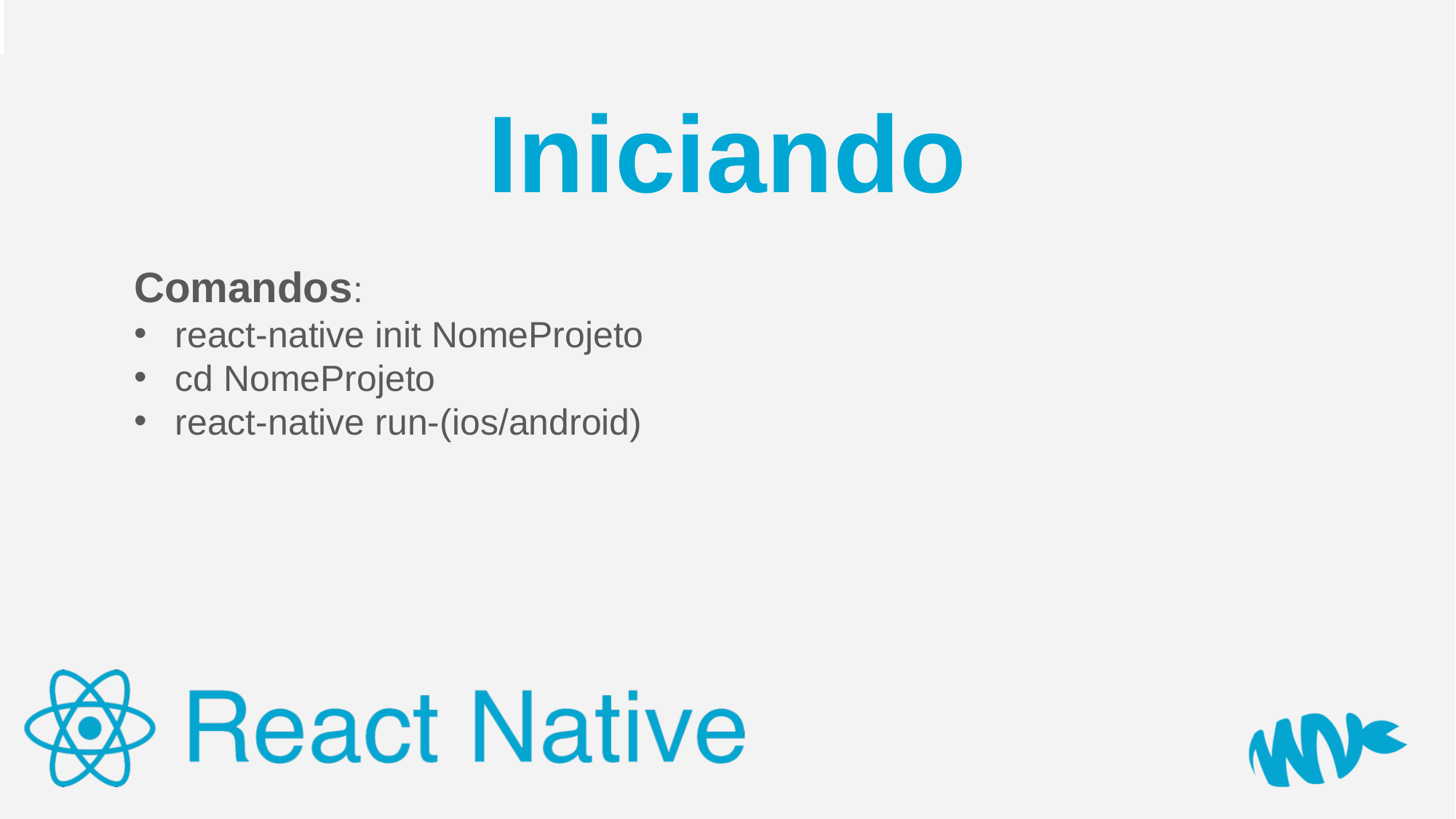

# Iniciando
Comandos:
react-native init NomeProjeto
cd NomeProjeto
react-native run-(ios/android)